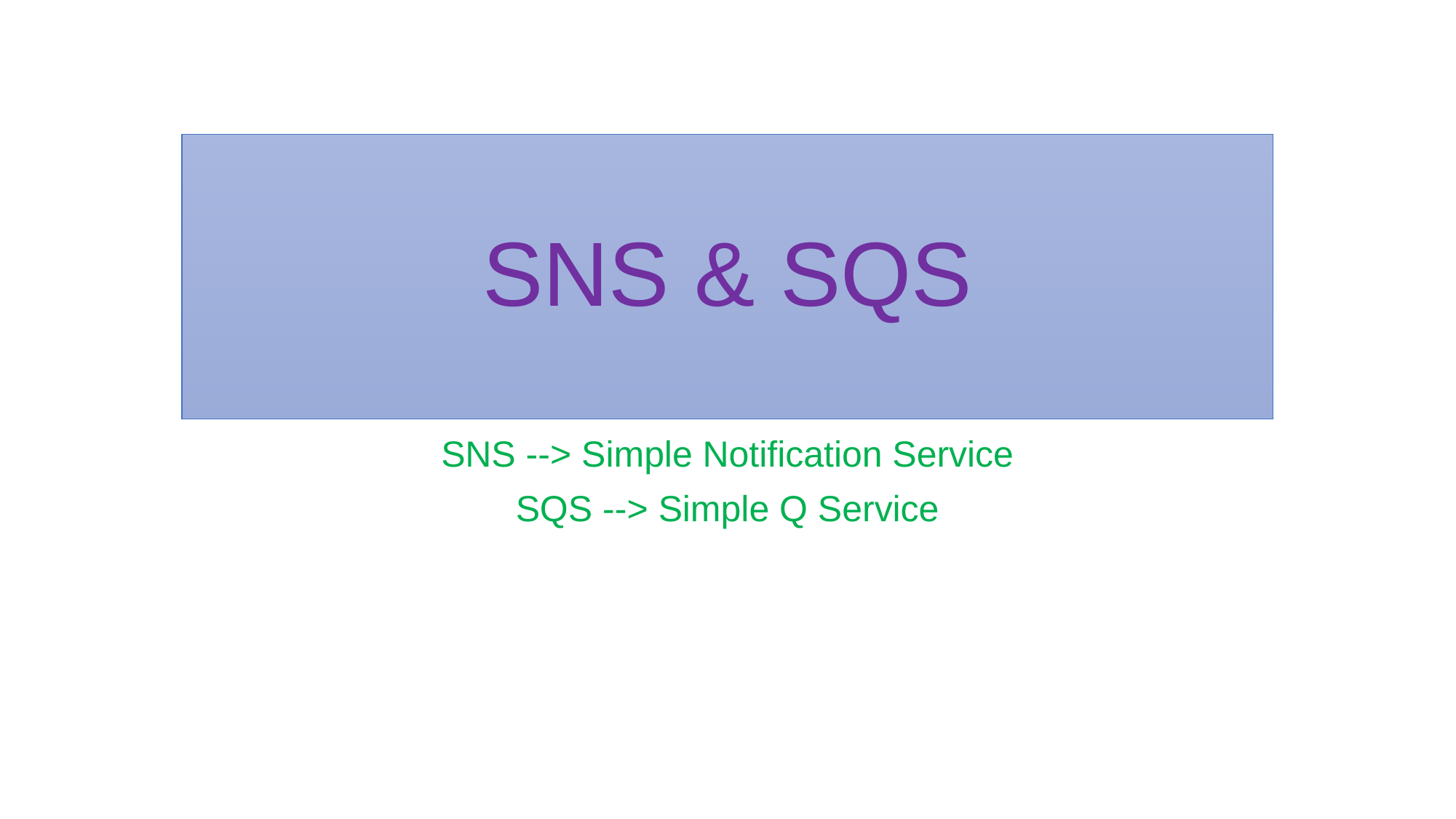

# SNS & SQS
SNS --> Simple Notification Service
SQS --> Simple Q Service